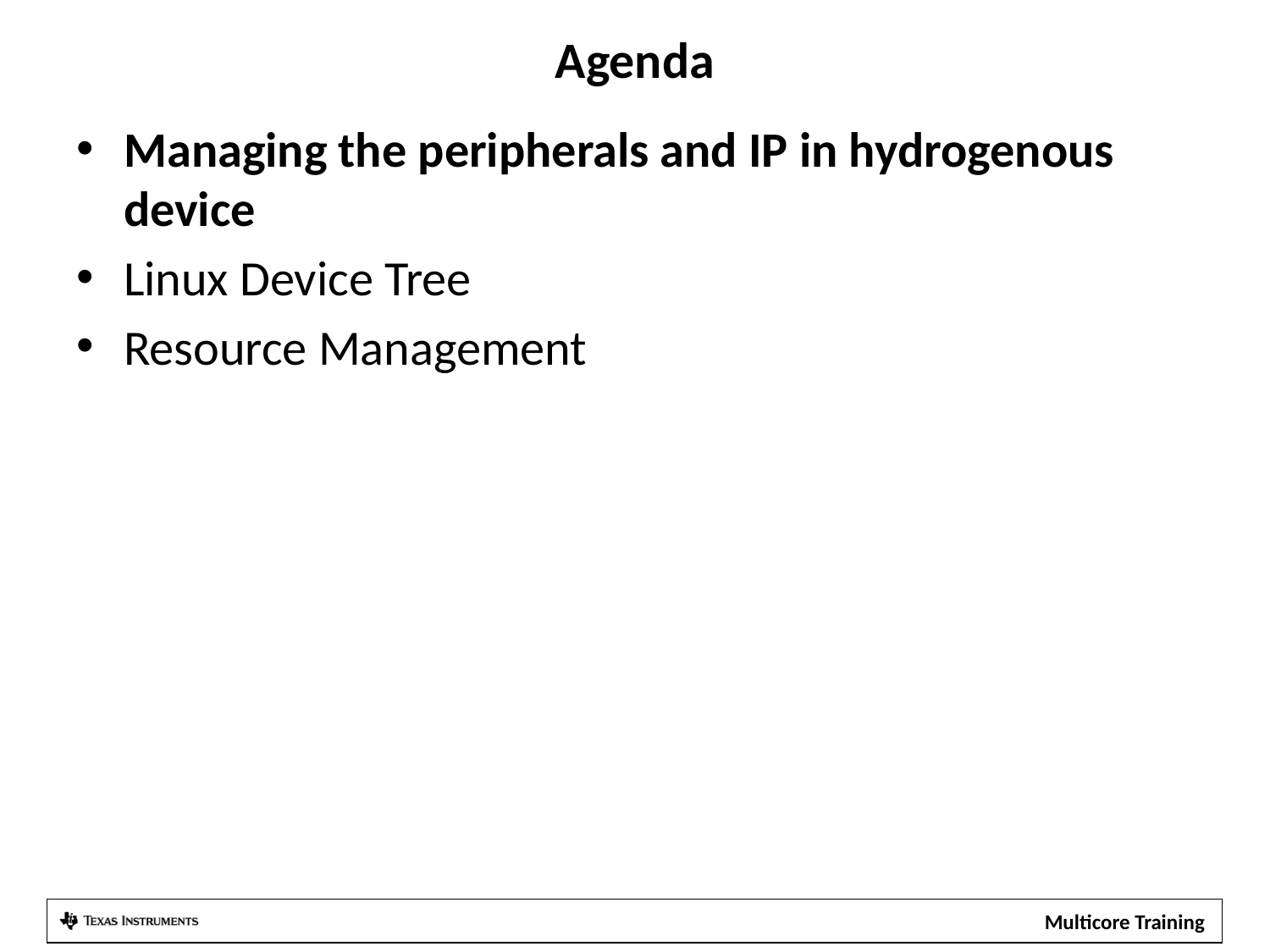

# Agenda
Managing the peripherals and IP in hydrogenous device
Linux Device Tree
Resource Management